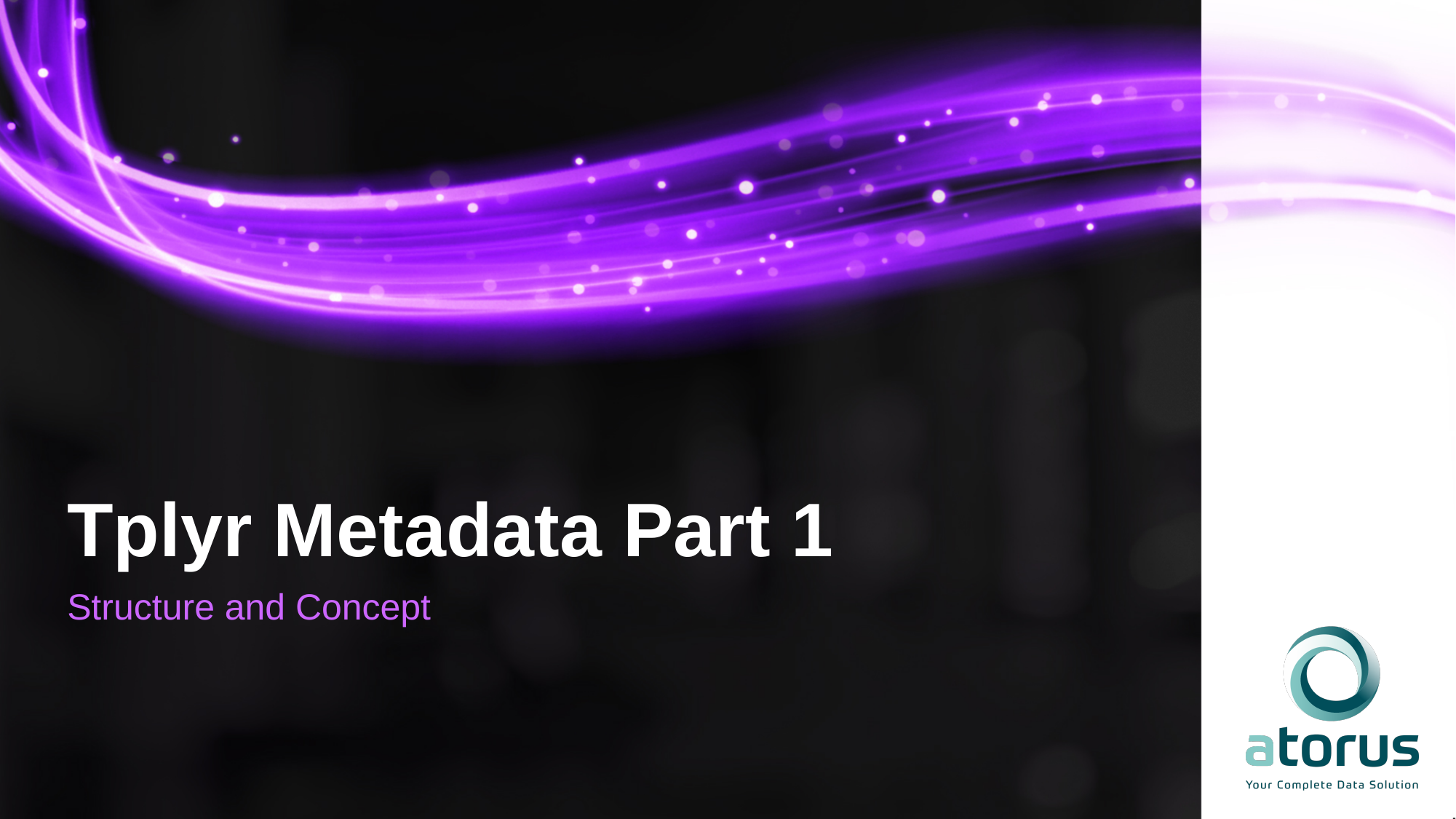

# Tplyr Metadata Part 1
Structure and Concept